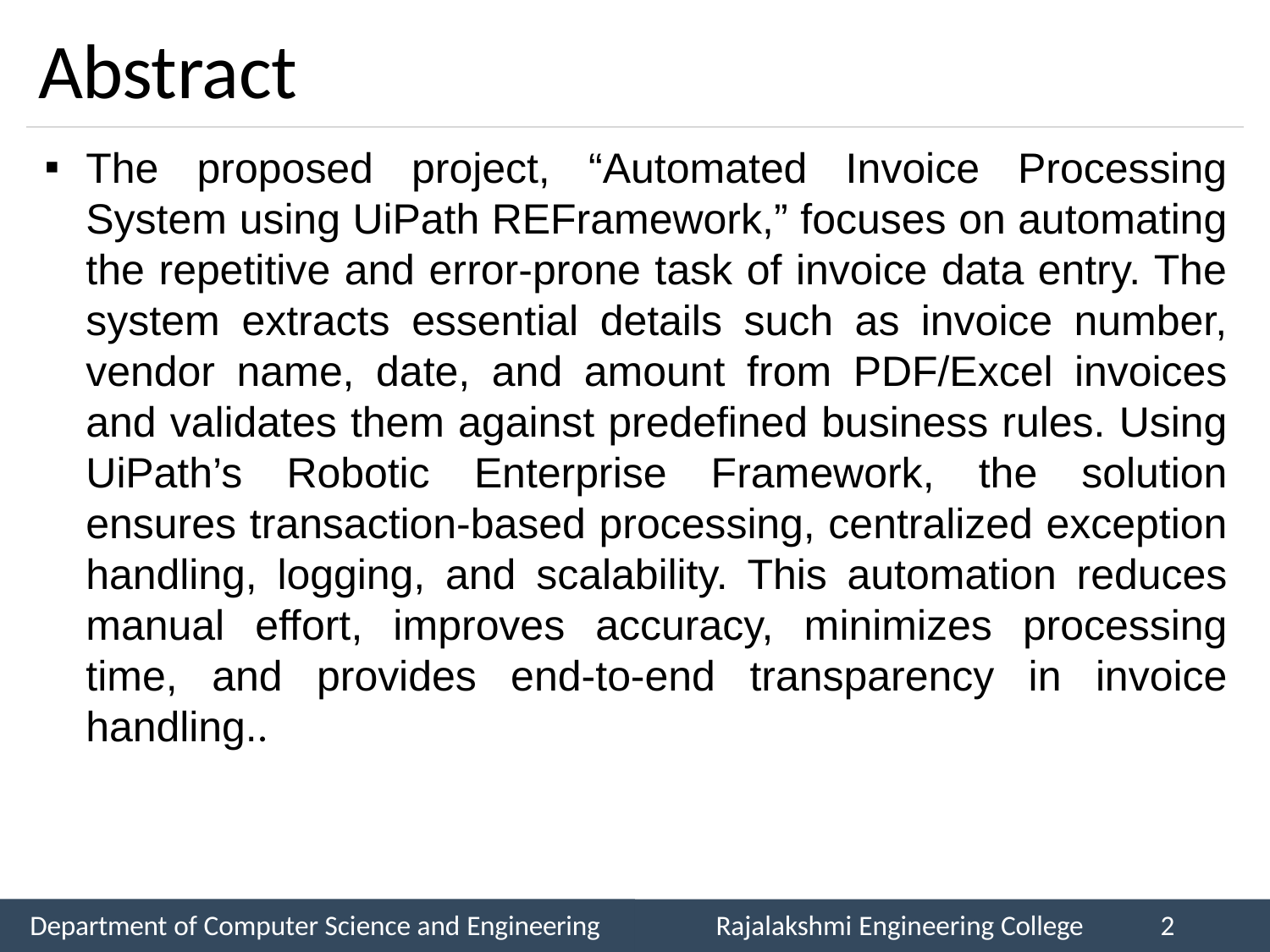

# Abstract
The proposed project, “Automated Invoice Processing System using UiPath REFramework,” focuses on automating the repetitive and error-prone task of invoice data entry. The system extracts essential details such as invoice number, vendor name, date, and amount from PDF/Excel invoices and validates them against predefined business rules. Using UiPath’s Robotic Enterprise Framework, the solution ensures transaction-based processing, centralized exception handling, logging, and scalability. This automation reduces manual effort, improves accuracy, minimizes processing time, and provides end-to-end transparency in invoice handling..

Department of Computer Science and Engineering
Rajalakshmi Engineering College
2